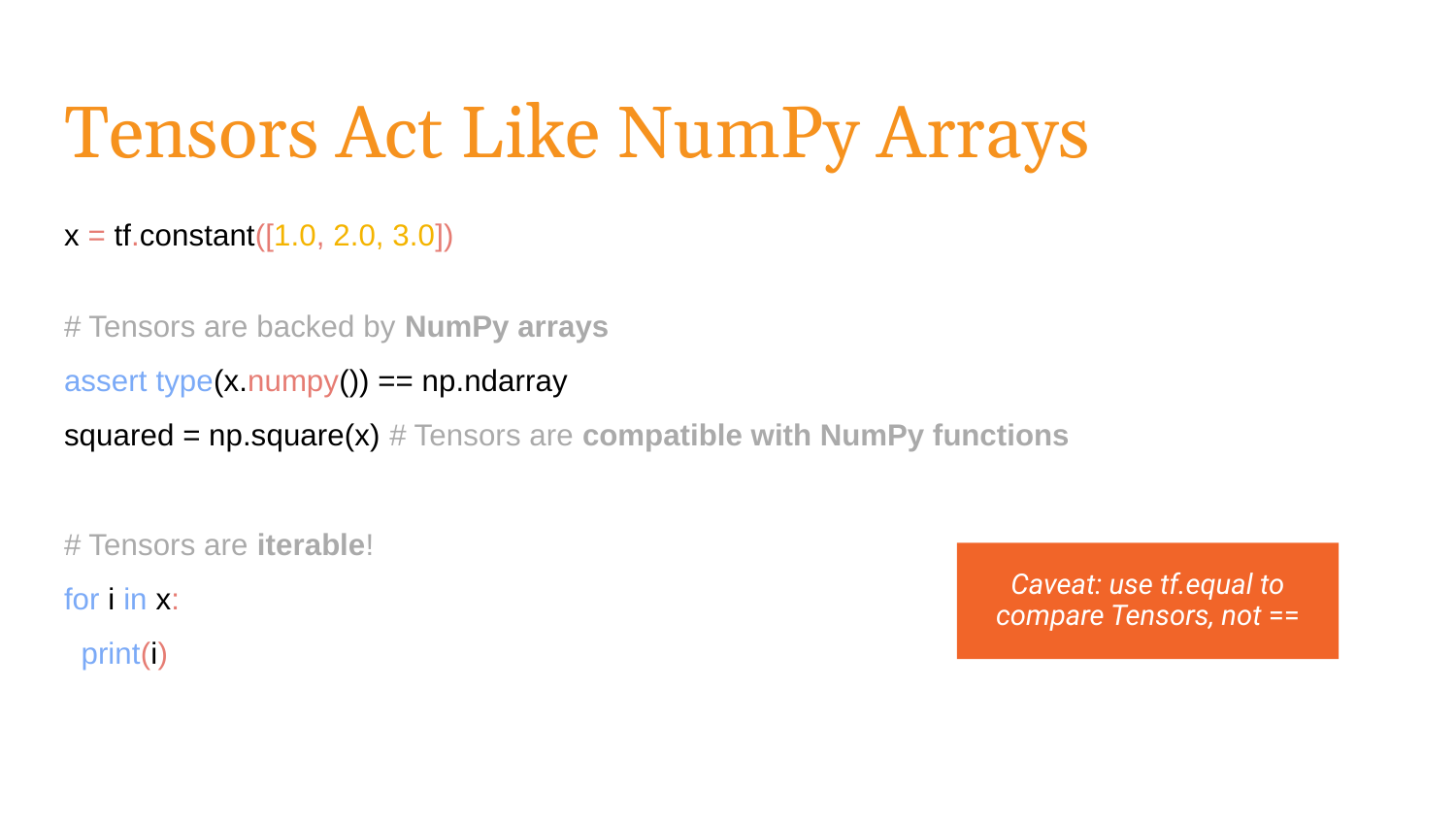

# Tensors Act Like NumPy Arrays
x = tf.constant([1.0, 2.0, 3.0])
# Tensors are backed by NumPy arrays
assert type(x.numpy()) == np.ndarray
squared = np.square(x) # Tensors are compatible with NumPy functions

# Tensors are iterable!
for i in x:
  print(i)

for i in range(x.shape[0]):
  for j in range(x.shape[1]):
    print(x[i, j])

Caveat: use tf.equal to compare Tensors, not ==